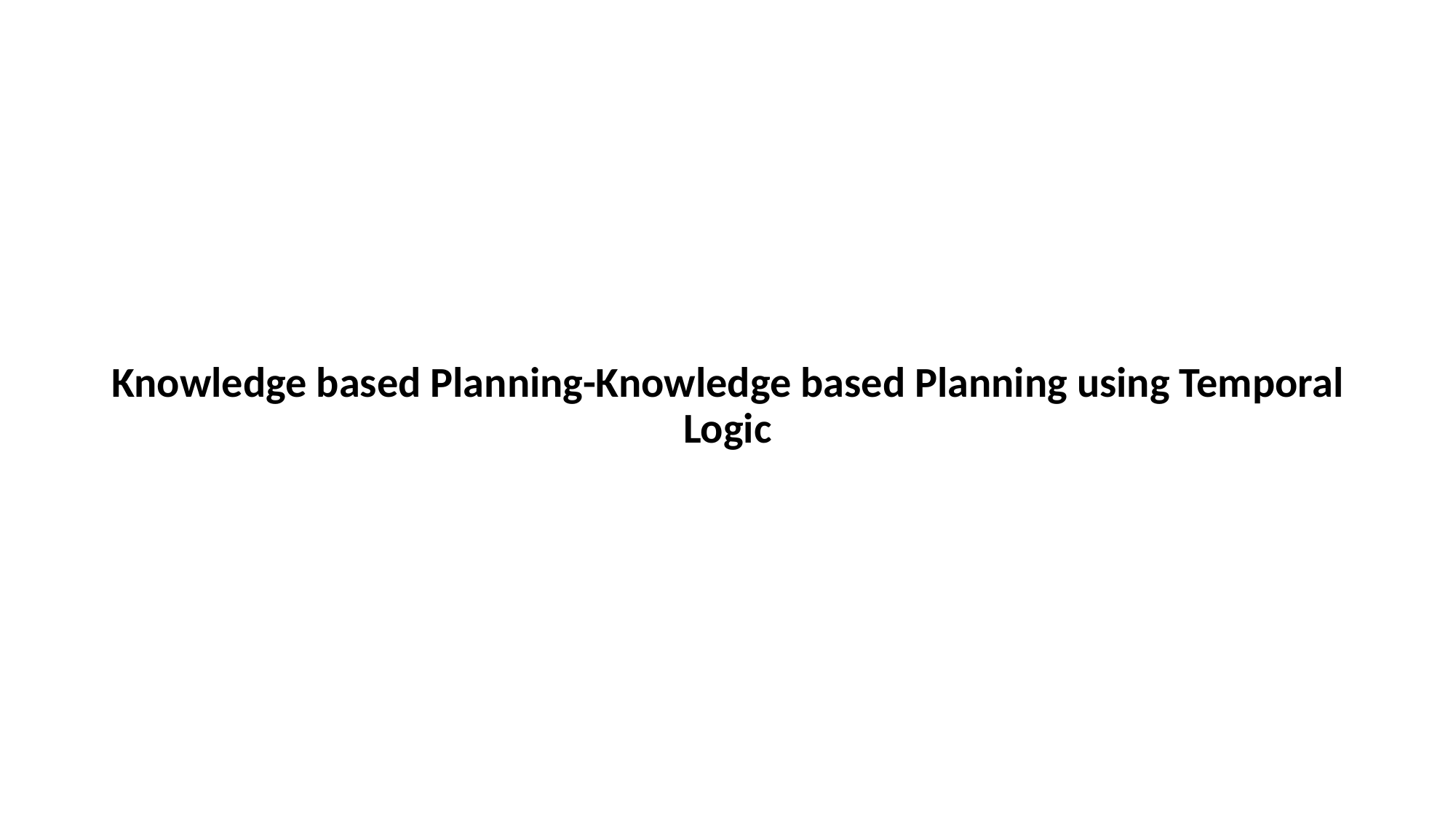

Knowledge based Planning-Knowledge based Planning using Temporal Logic